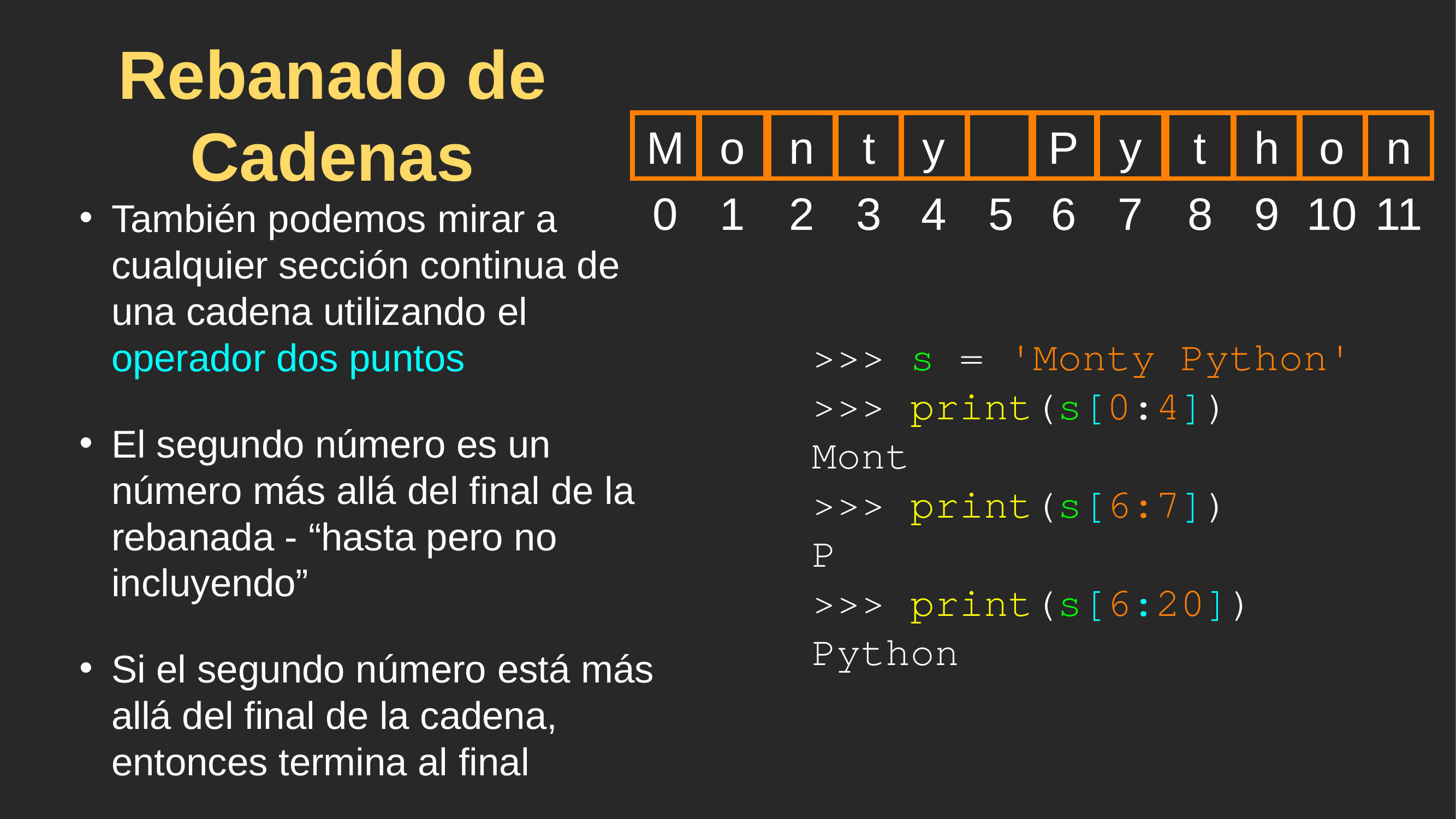

# Rebanado de Cadenas
M
o
n
t
y

P
y
t
h
o
n
0
1
2
3
4
5
6
7
8
9
10
11
También podemos mirar a cualquier sección continua de una cadena utilizando el operador dos puntos
El segundo número es un número más allá del final de la rebanada - “hasta pero no incluyendo”
Si el segundo número está más allá del final de la cadena, entonces termina al final
>>> s = 'Monty Python'
>>> print(s[0:4])
Mont
>>> print(s[6:7])
P
>>> print(s[6:20])
Python